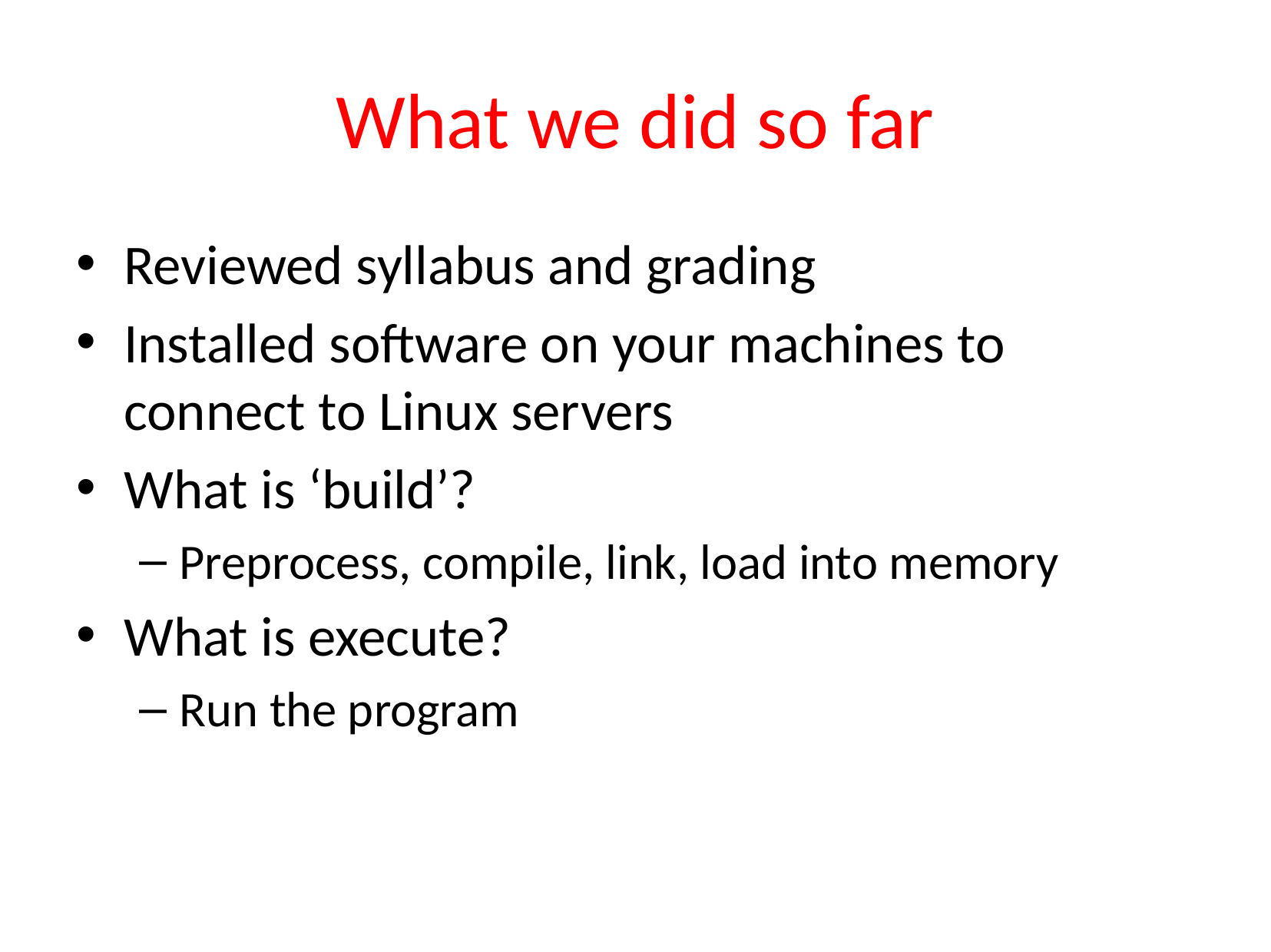

# What we did so far
Reviewed syllabus and grading
Installed software on your machines to connect to Linux servers
What is ‘build’?
Preprocess, compile, link, load into memory
What is execute?
Run the program